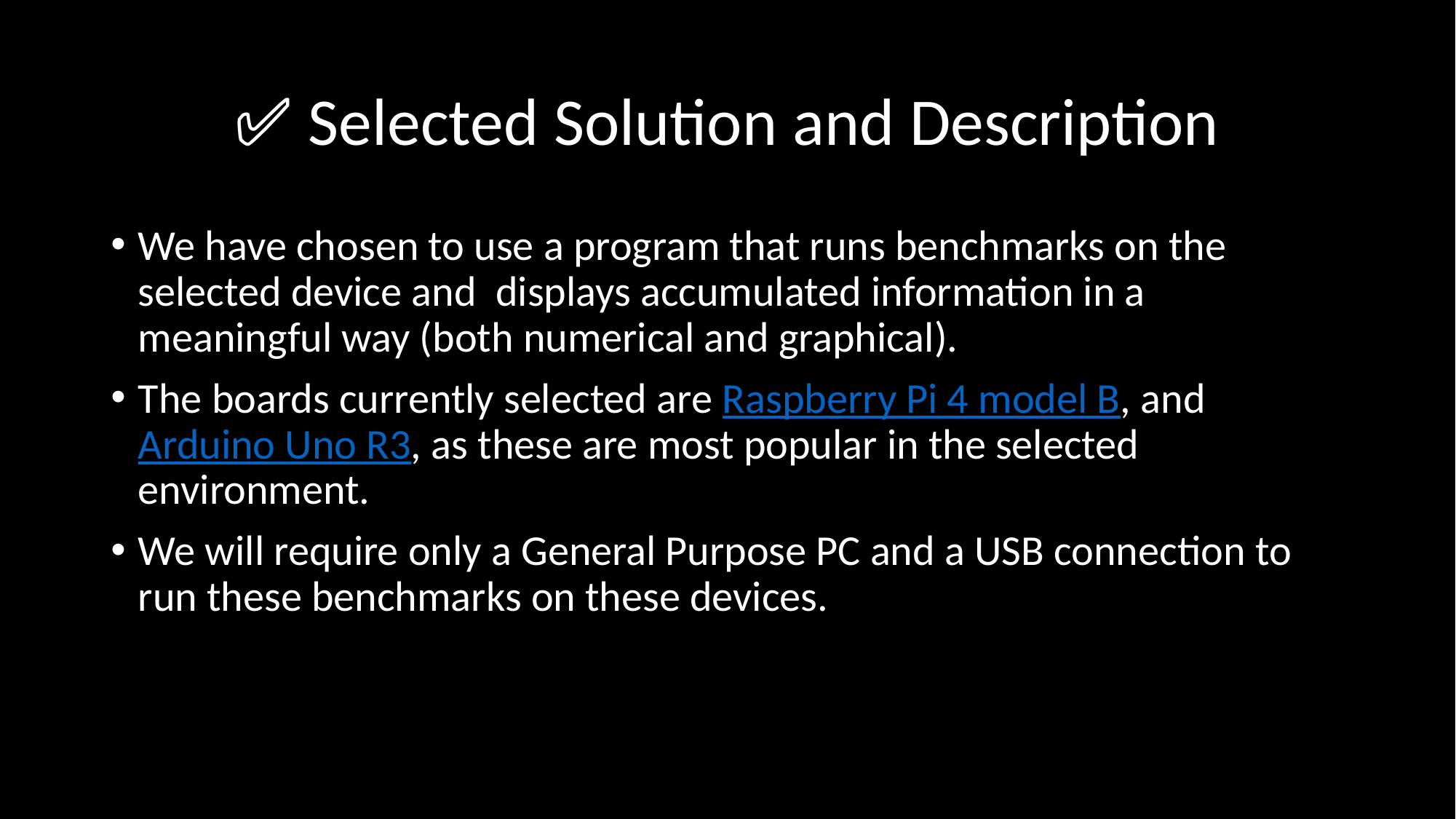

# ✅ Selected Solution and Description
We have chosen to use a program that runs benchmarks on the selected device and  displays accumulated information in a meaningful way (both numerical and graphical).
The boards currently selected are Raspberry Pi 4 model B, and Arduino Uno R3, as these are most popular in the selected environment.
We will require only a General Purpose PC and a USB connection to run these benchmarks on these devices.